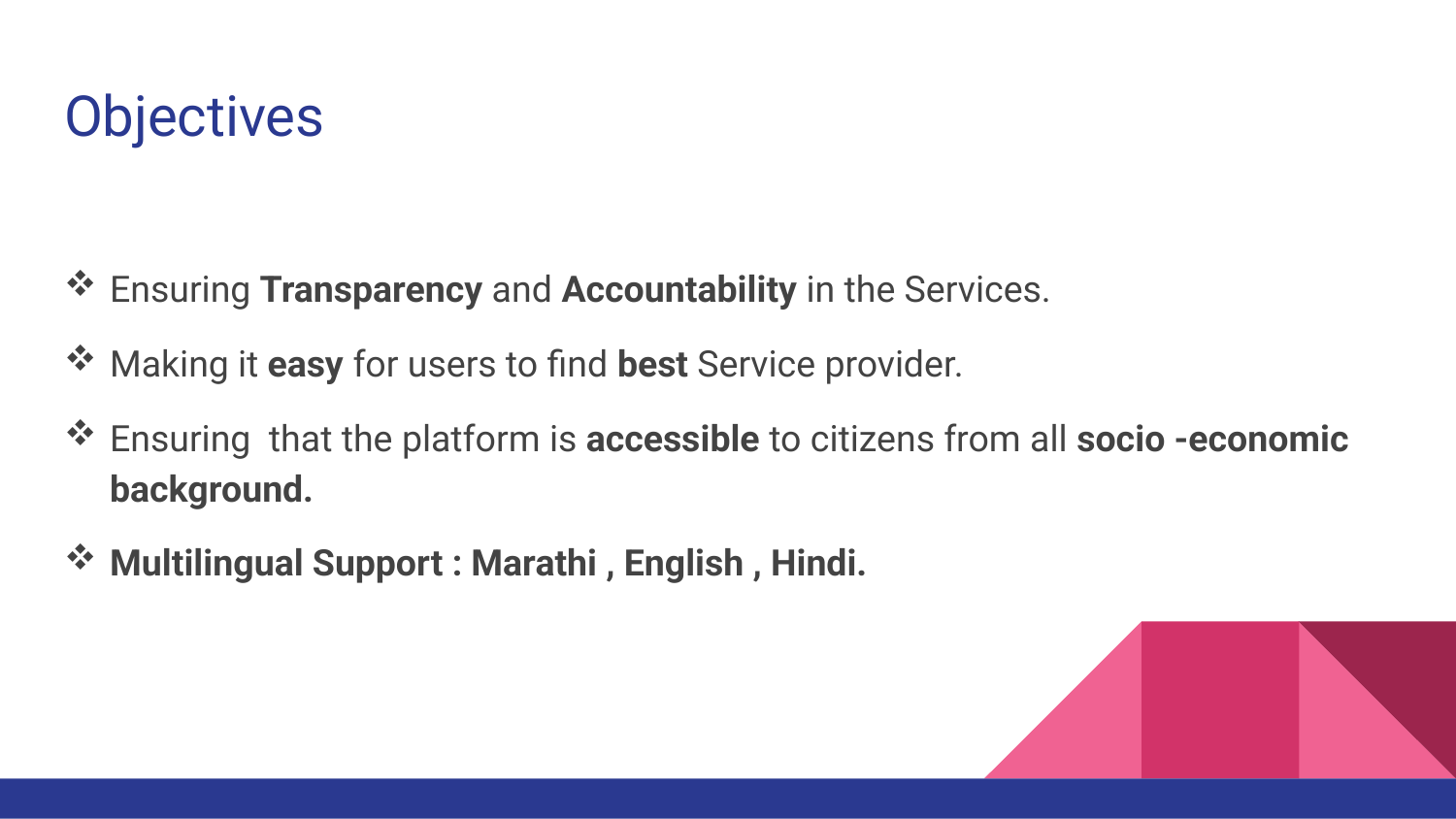

# Objectives
Ensuring Transparency and Accountability in the Services.
Making it easy for users to find best Service provider.
Ensuring  that the platform is accessible to citizens from all socio -economic background.
Multilingual Support : Marathi , English , Hindi.